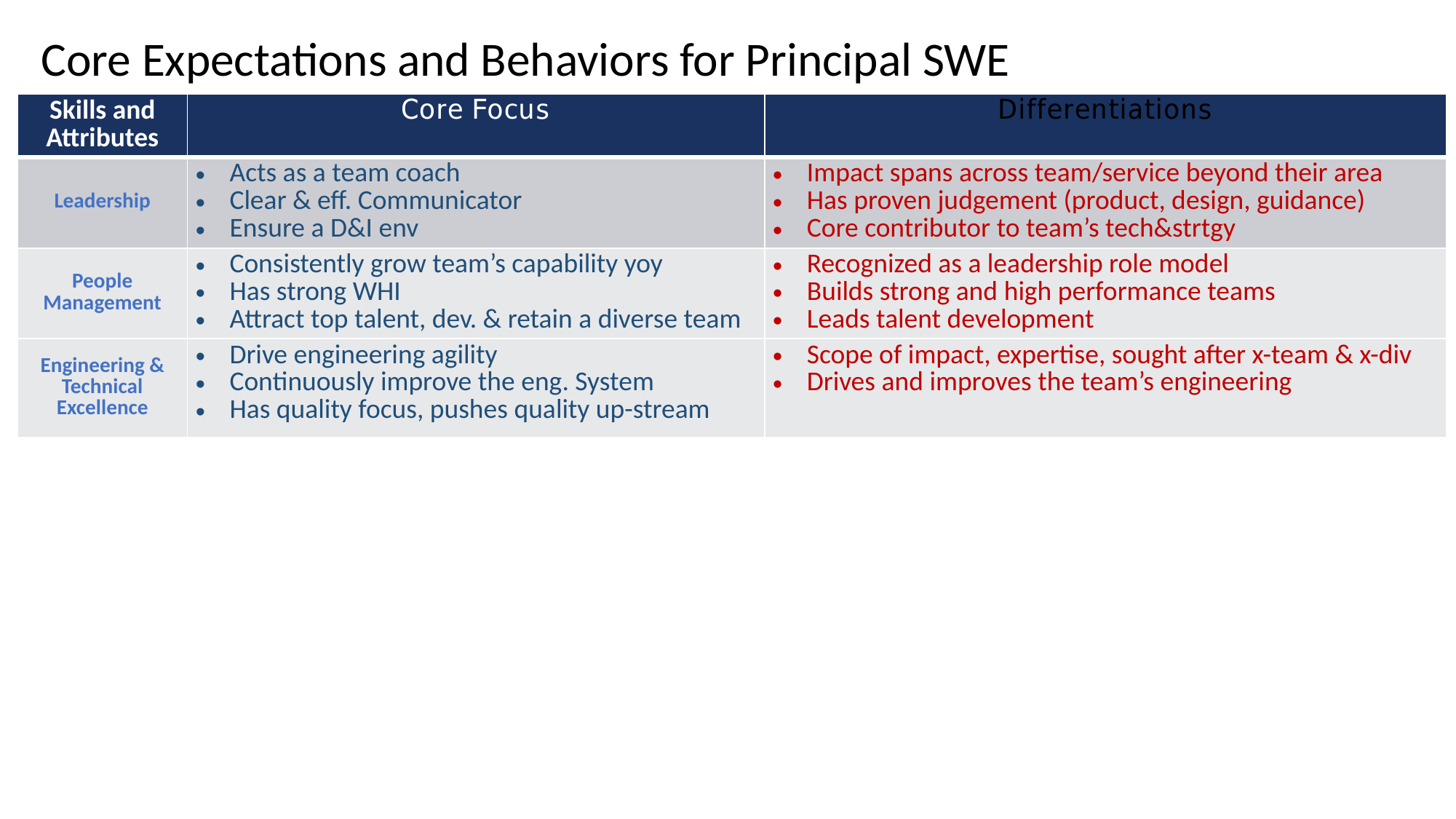

# Core Expectations and Behaviors for Principal SWE
| Skills and Attributes | Core Focus | Differentiations |
| --- | --- | --- |
| Leadership | Acts as a team coach Clear & eff. Communicator Ensure a D&I env | Impact spans across team/service beyond their area Has proven judgement (product, design, guidance) Core contributor to team’s tech&strtgy |
| People Management | Consistently grow team’s capability yoy Has strong WHI Attract top talent, dev. & retain a diverse team | Recognized as a leadership role model Builds strong and high performance teams Leads talent development |
| Engineering & Technical Excellence | Drive engineering agility Continuously improve the eng. System Has quality focus, pushes quality up-stream | Scope of impact, expertise, sought after x-team & x-div Drives and improves the team’s engineering |